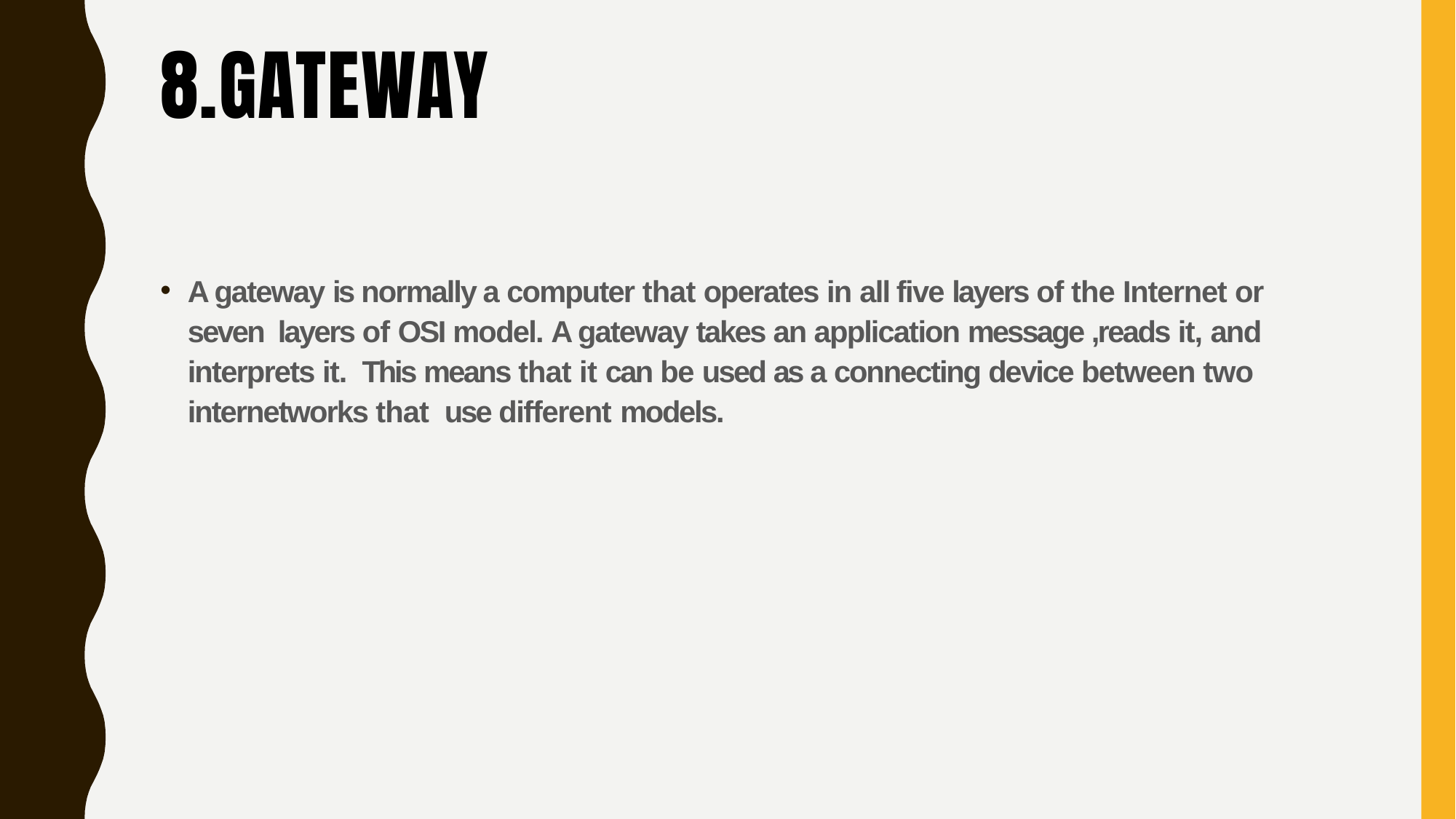

# 8.GATEWAY
A gateway is normally a computer that operates in all five layers of the Internet or seven  layers of OSI model. A gateway takes an application message ,reads it, and interprets it.  This means that it can be used as a connecting device between two internetworks that  use different models.